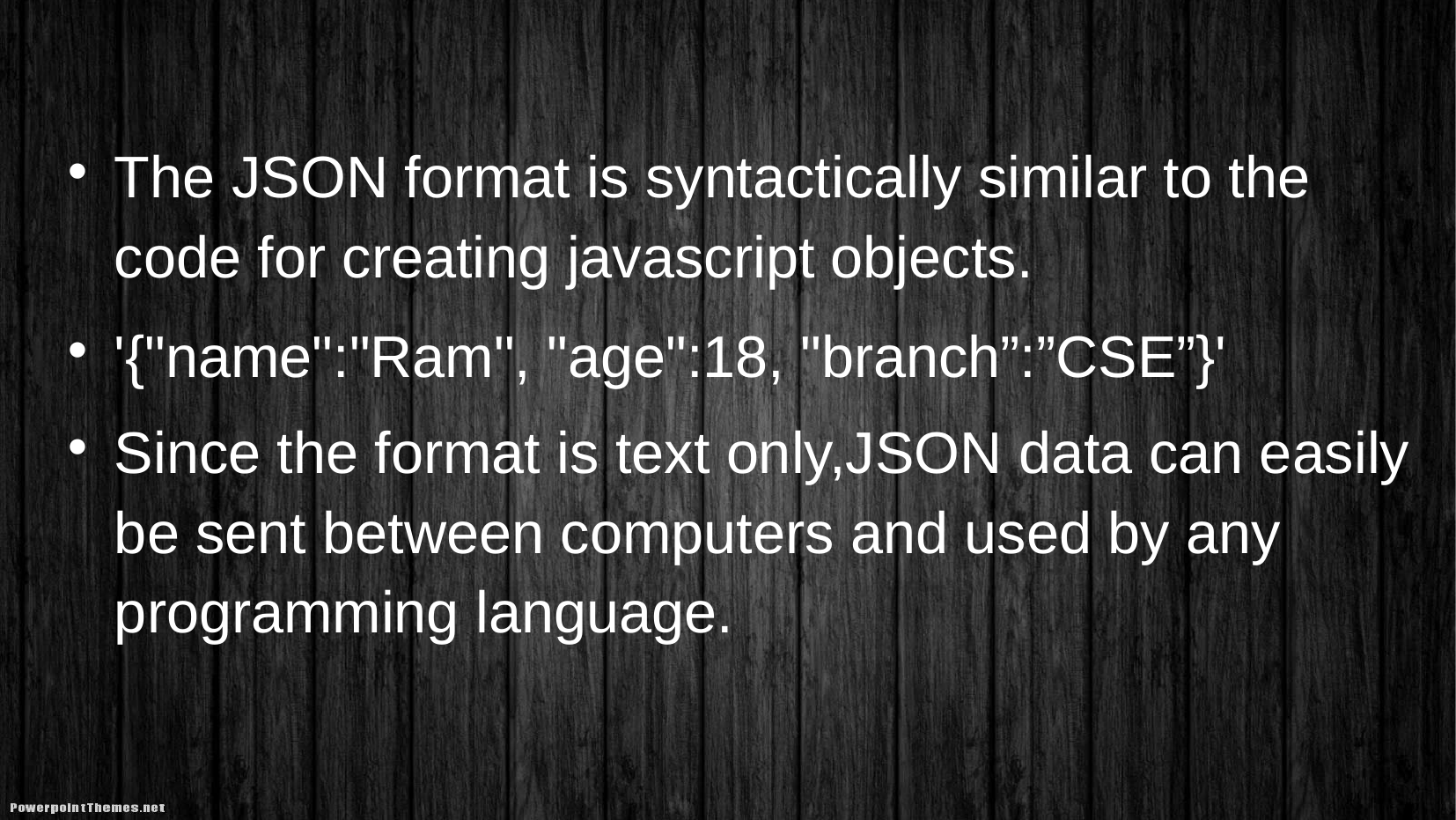

# The JSON format is syntactically similar to the code for creating javascript objects.
'{"name":"Ram", "age":18, "branch”:”CSE”}'
Since the format is text only,JSON data can easily be sent between computers and used by any programming language.